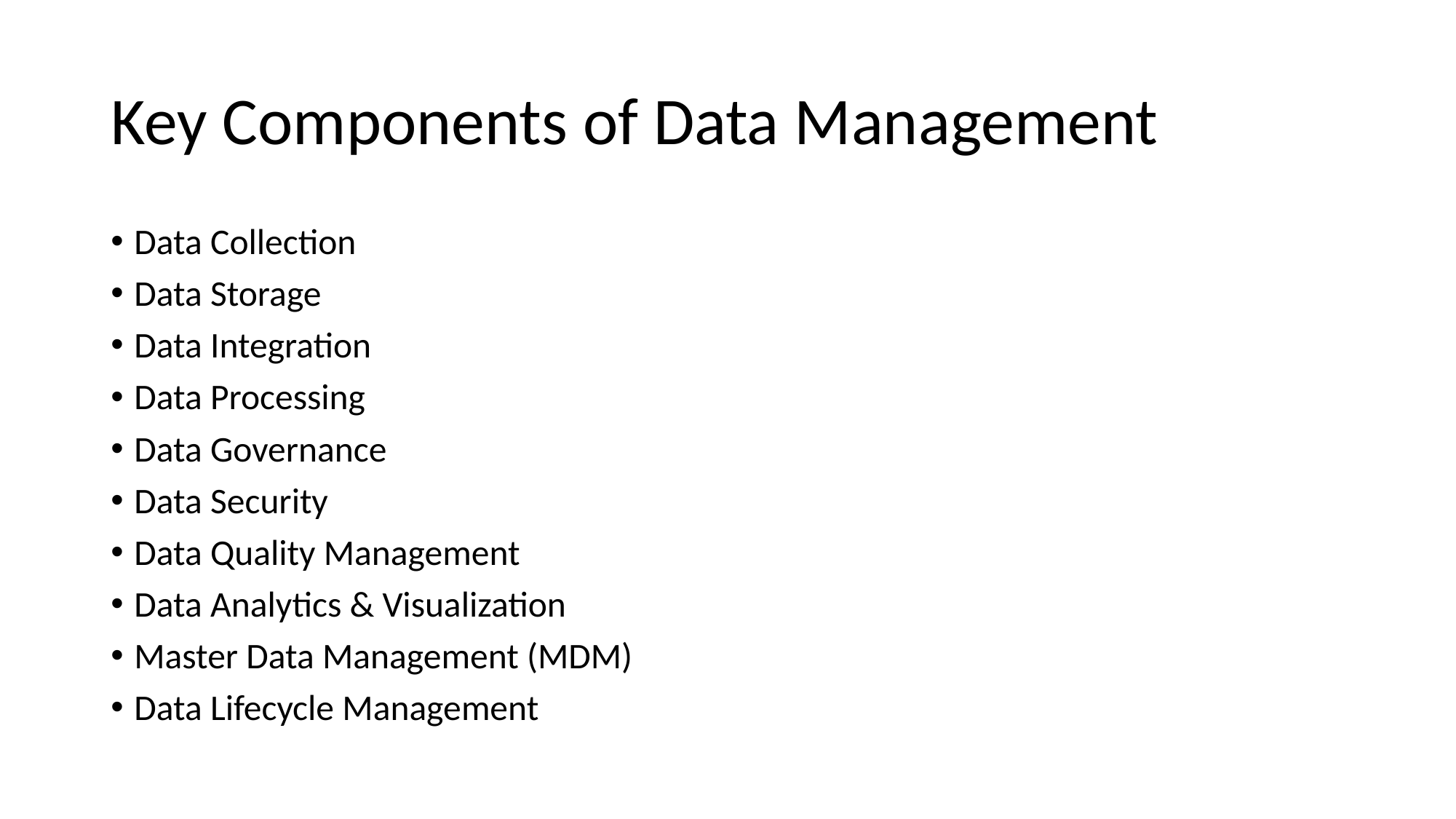

# Key Components of Data Management
Data Collection
Data Storage
Data Integration
Data Processing
Data Governance
Data Security
Data Quality Management
Data Analytics & Visualization
Master Data Management (MDM)
Data Lifecycle Management